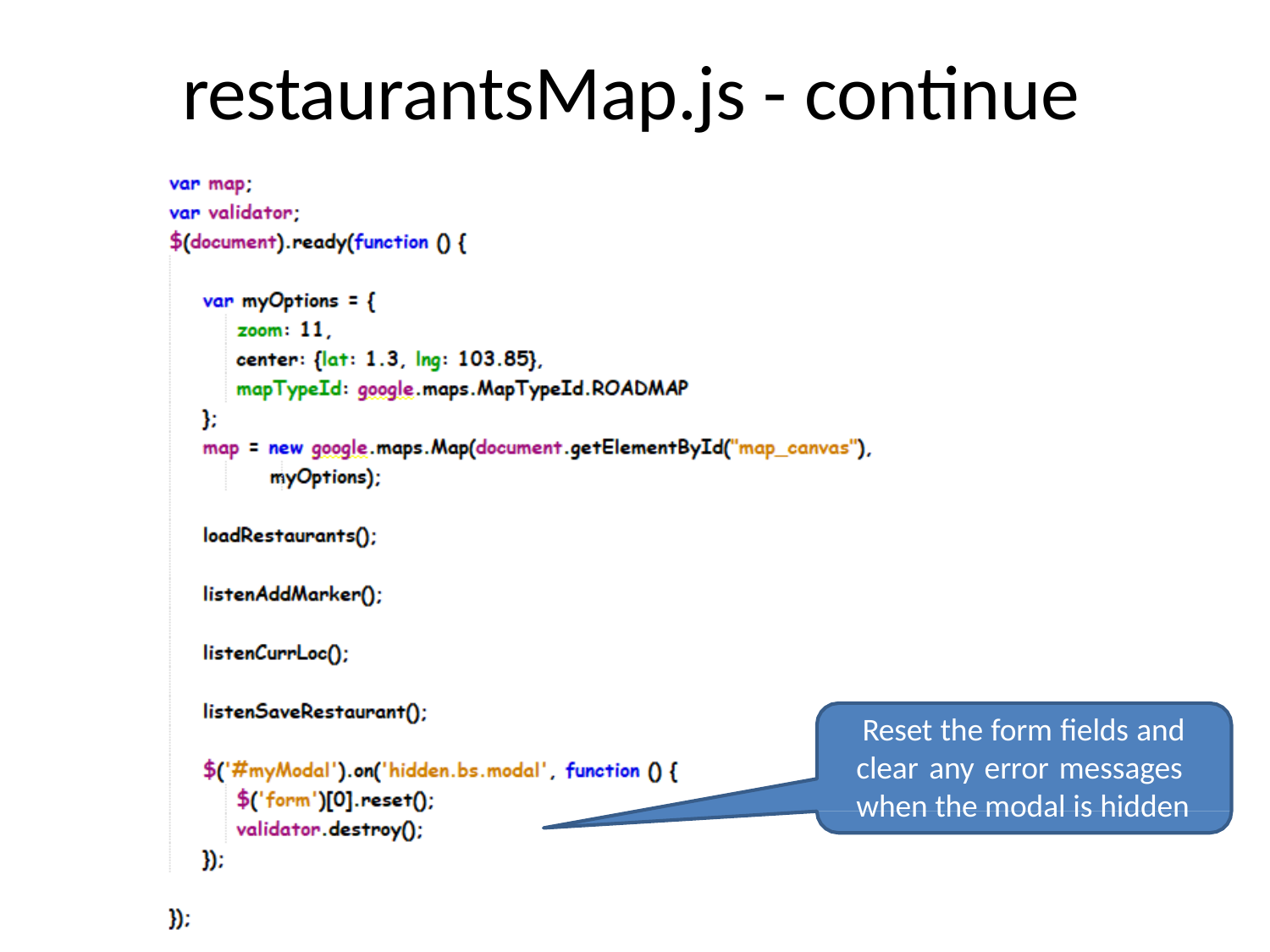

# restaurantsMap.js - continue

Reset the form fields and  clear any error messages  when the modal is hidden